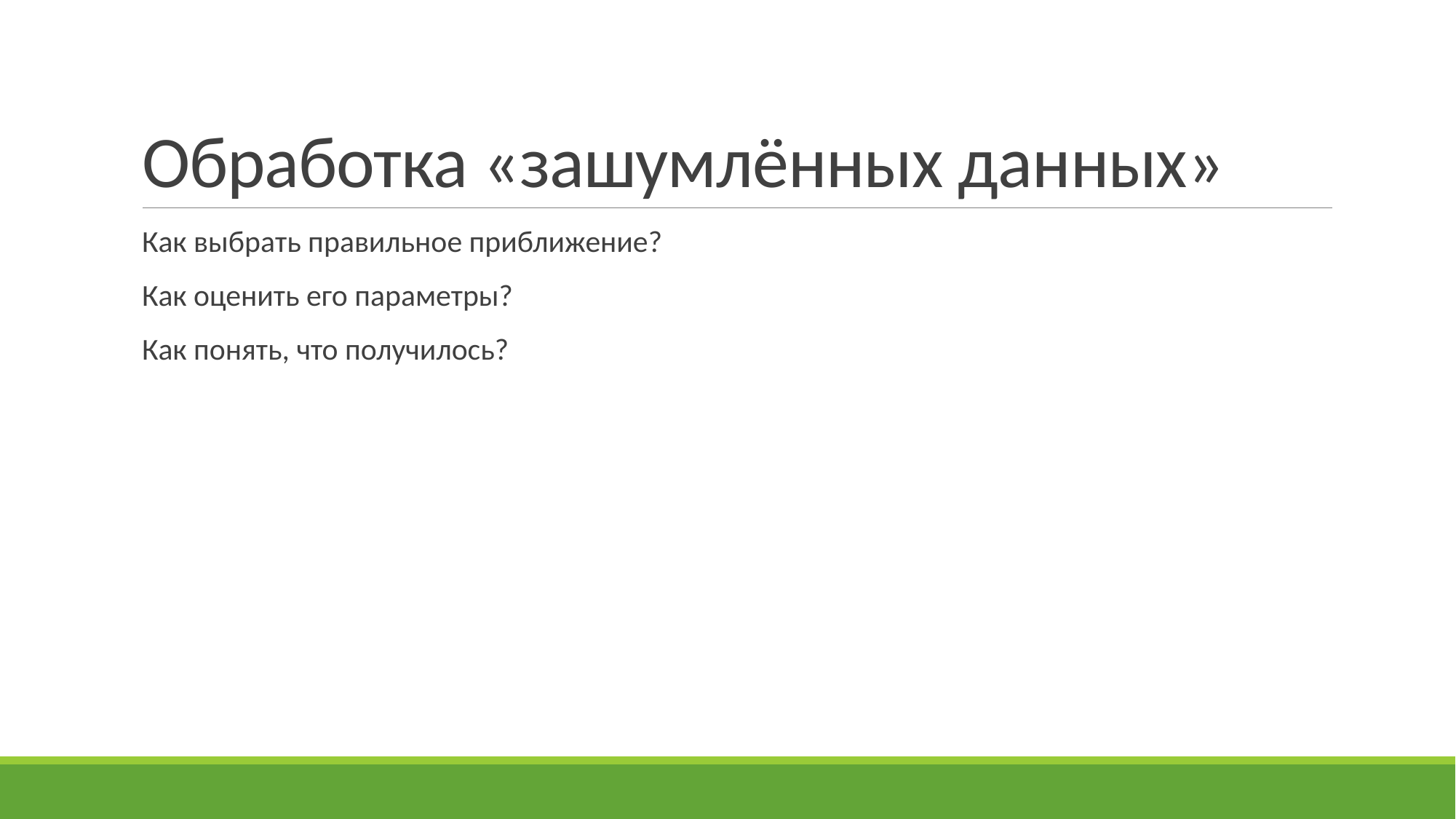

# Обработка «зашумлённых данных»
Как выбрать правильное приближение?
Как оценить его параметры?
Как понять, что получилось?